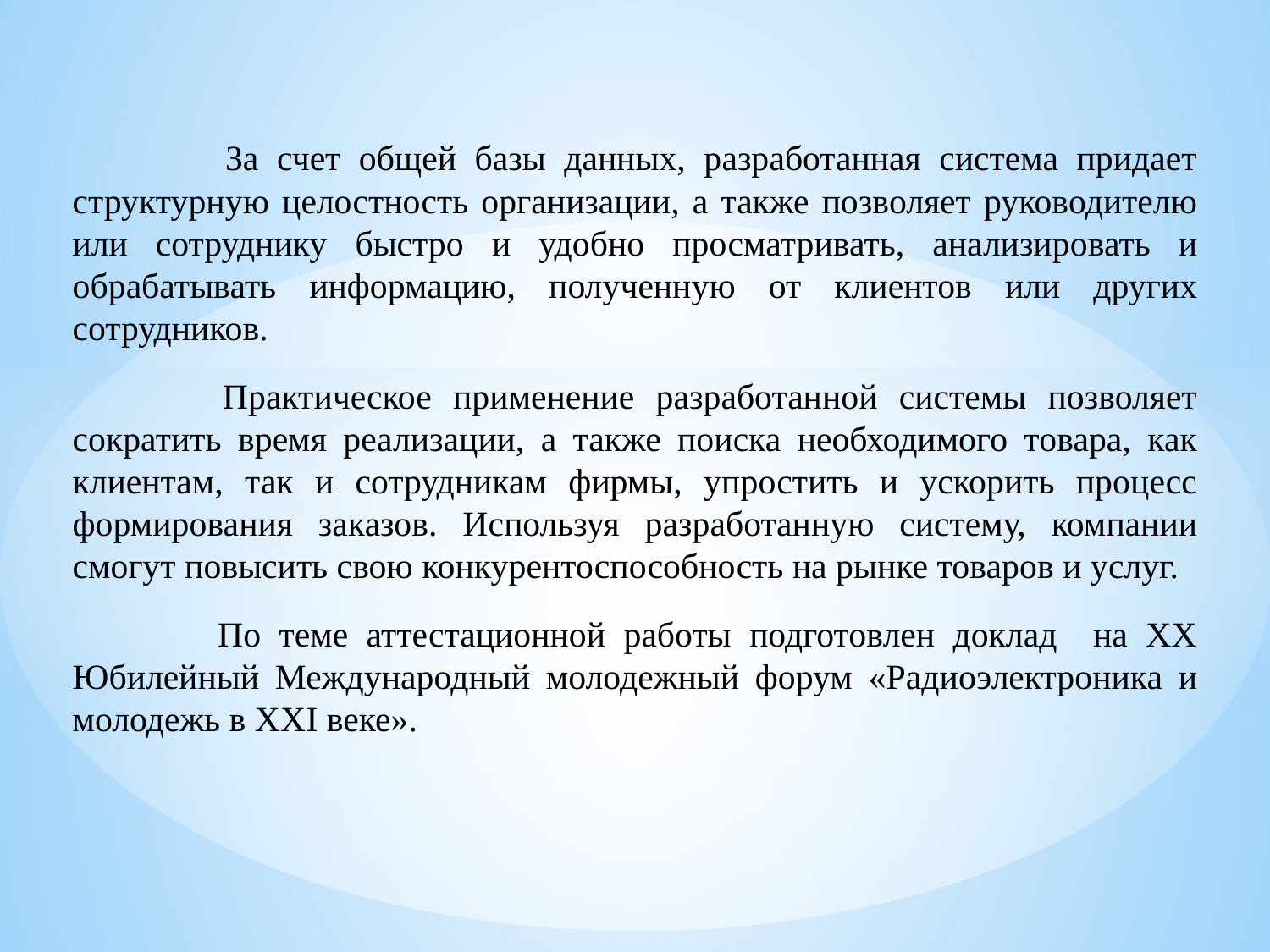

За счет общей базы данных, разработанная система придает структурную целостность организации, а также позволяет руководителю или сотруднику быстро и удобно просматривать, анализировать и обрабатывать информацию, полученную от клиентов или других сотрудников.
       Практическое применение разработанной системы позволяет сократить время реализации, а также поиска необходимого товара, как клиентам, так и сотрудникам фирмы, упростить и ускорить процесс формирования заказов. Используя разработанную систему, компании смогут повысить свою конкурентоспособность на рынке товаров и услуг.
        По теме аттестационной работы подготовлен доклад  на ХХ Юбилейный Международный молодежный форум «Радиоэлектроника и молодежь в XXI веке».